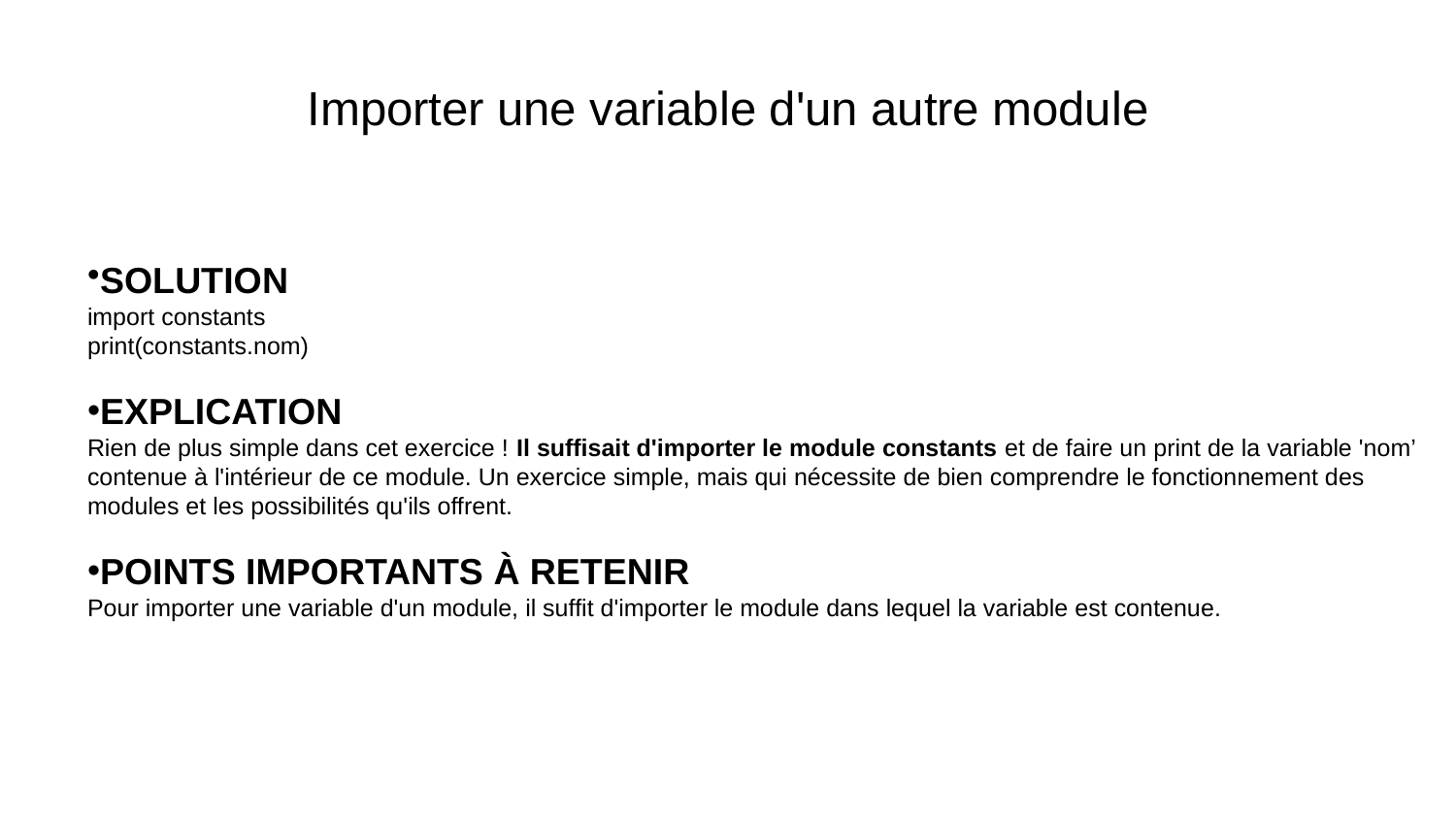

# Importer une variable d'un autre module
SOLUTION
import constants
print(constants.nom)

EXPLICATION
Rien de plus simple dans cet exercice ! Il suffisait d'importer le module constants et de faire un print de la variable 'nom’
contenue à l'intérieur de ce module. Un exercice simple, mais qui nécessite de bien comprendre le fonctionnement des
modules et les possibilités qu'ils offrent.

POINTS IMPORTANTS À RETENIR
Pour importer une variable d'un module, il suffit d'importer le module dans lequel la variable est contenue.